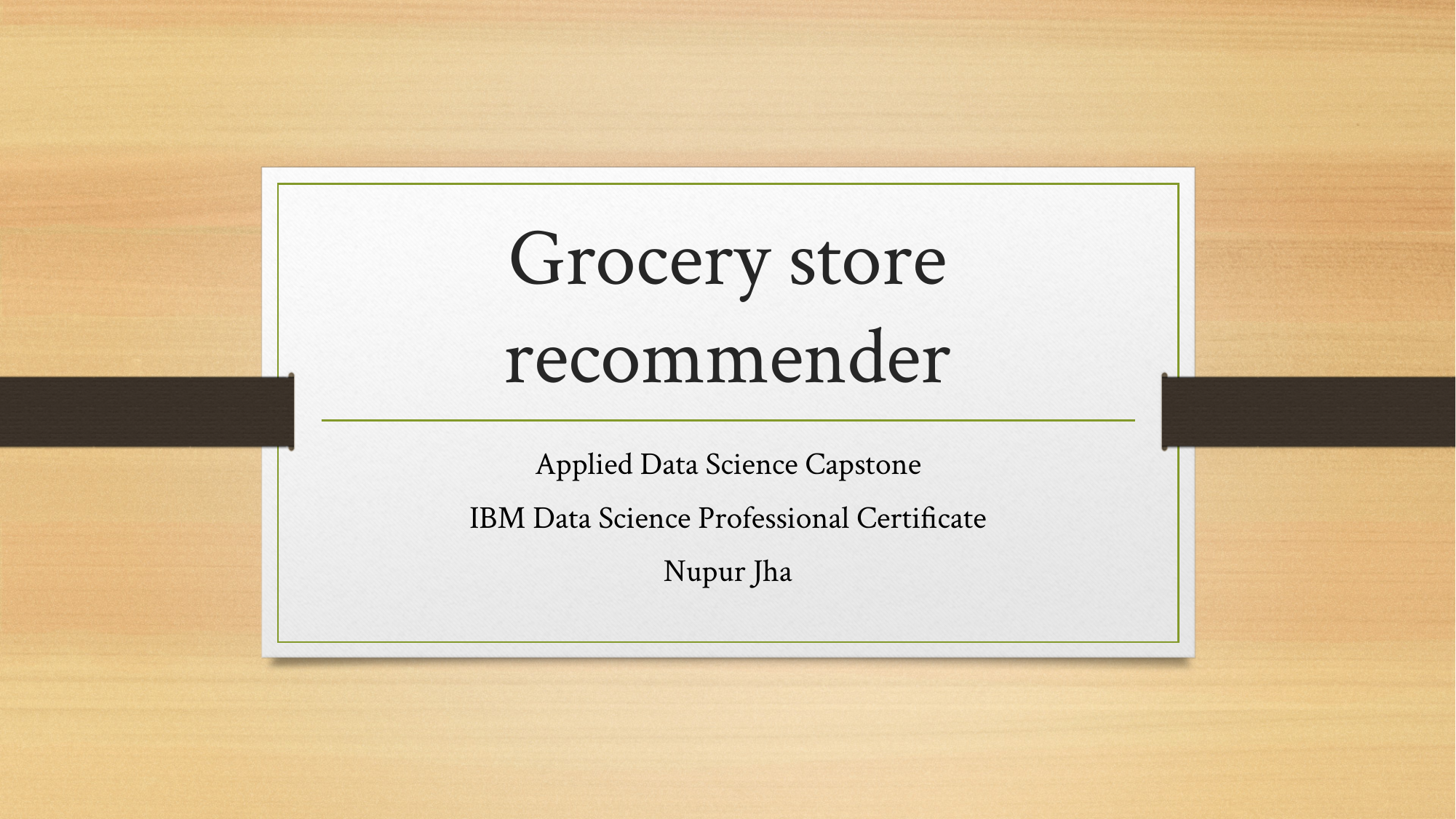

# Grocery store recommender
Applied Data Science Capstone
IBM Data Science Professional Certificate
Nupur Jha